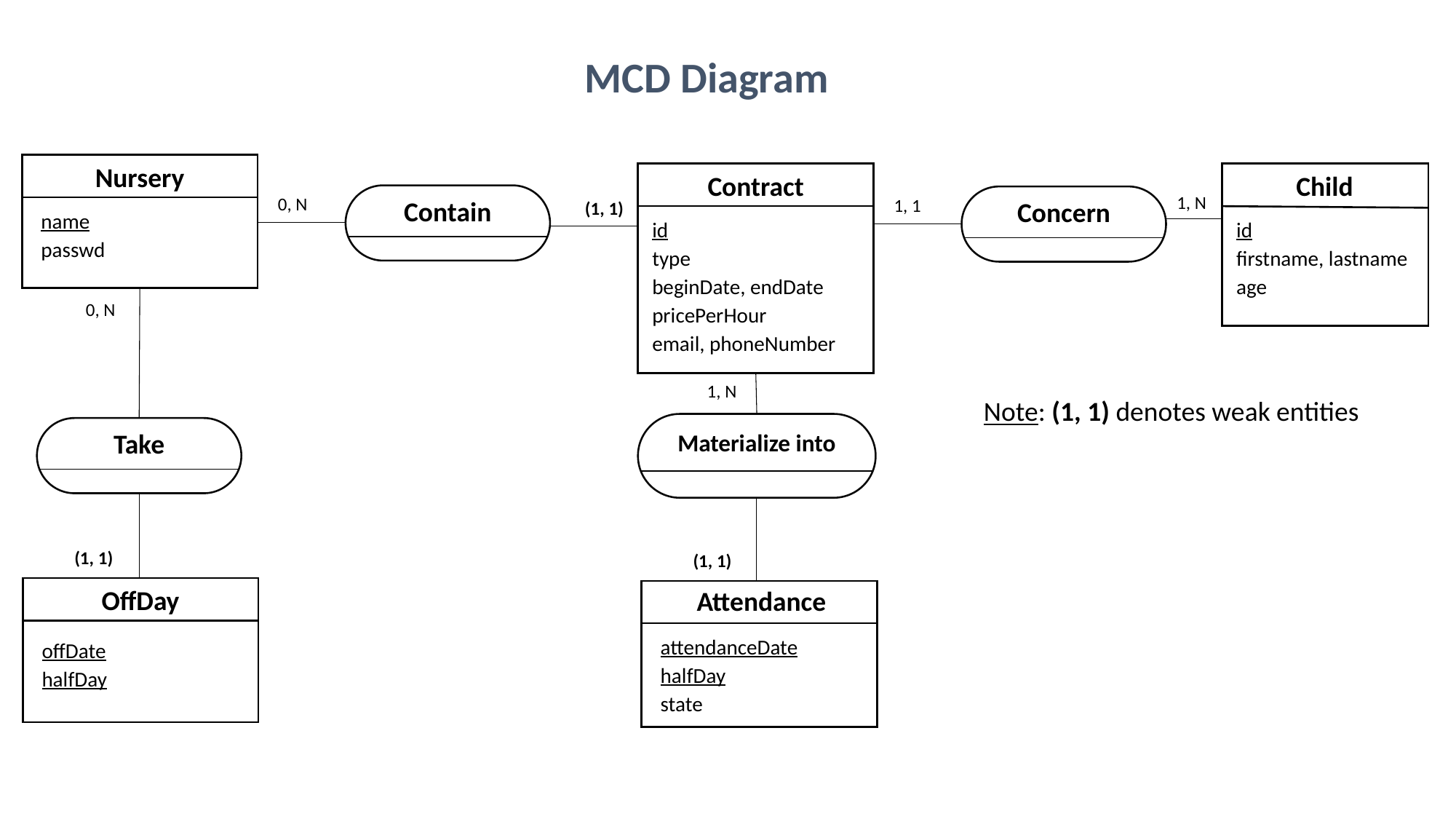

MCD Diagram
Nursery

Contract
Child

Contain
1, N

Concern
0, N
1, 1
(1, 1)
name
passwd
id
type
beginDate, endDate
pricePerHour
email, phoneNumber
id
firstname, lastname
age

0, N
1, N
Note: (1, 1) denotes weak entities

Materialize into

Take
(1, 1)
(1, 1)
OffDay

Attendance

attendanceDate
halfDay
state
offDate
halfDay